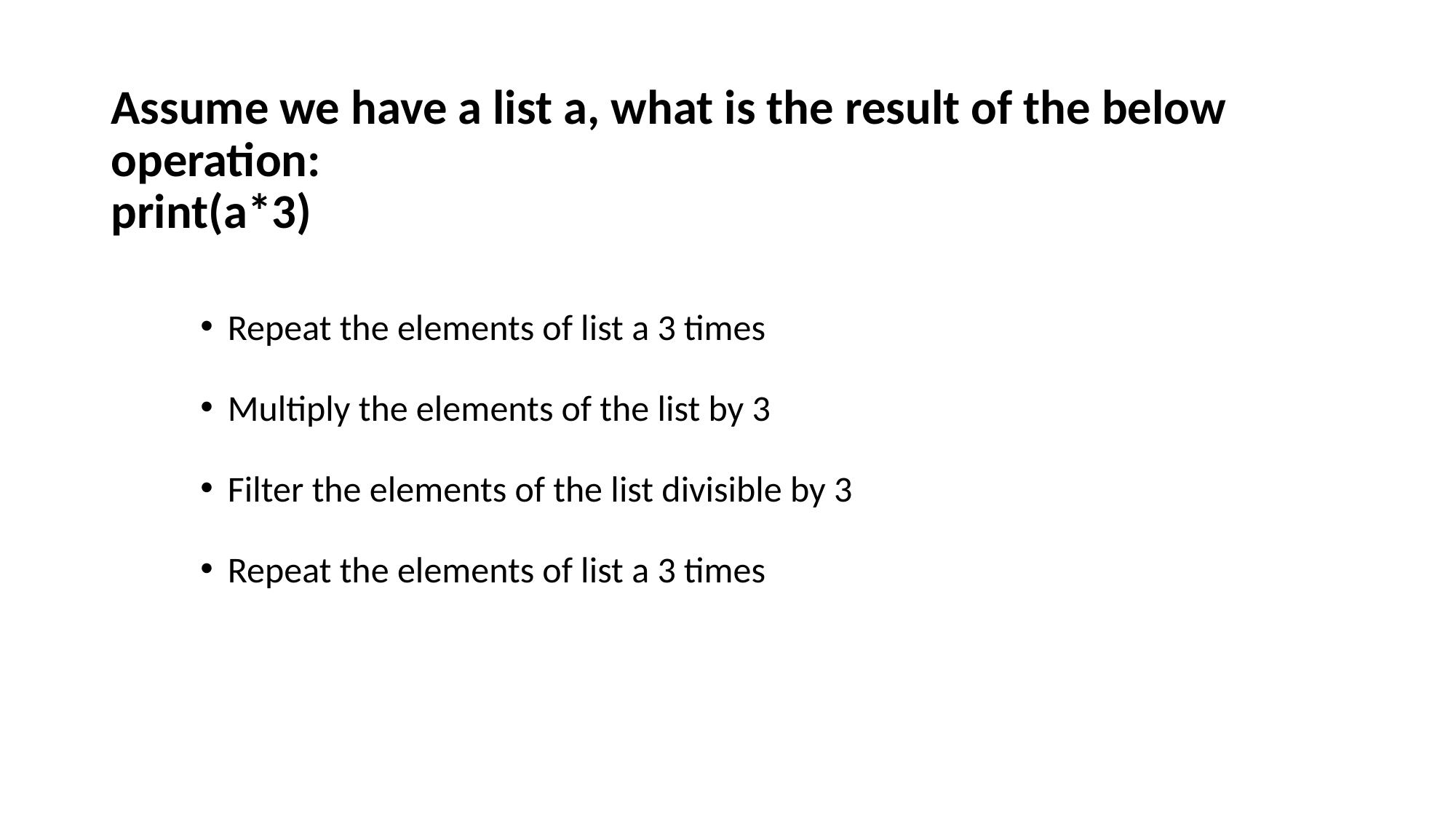

# Assume we have a list a, what is the result of the below operation: print(a*3)
Repeat the elements of list a 3 times
Multiply the elements of the list by 3
Filter the elements of the list divisible by 3
Repeat the elements of list a 3 times